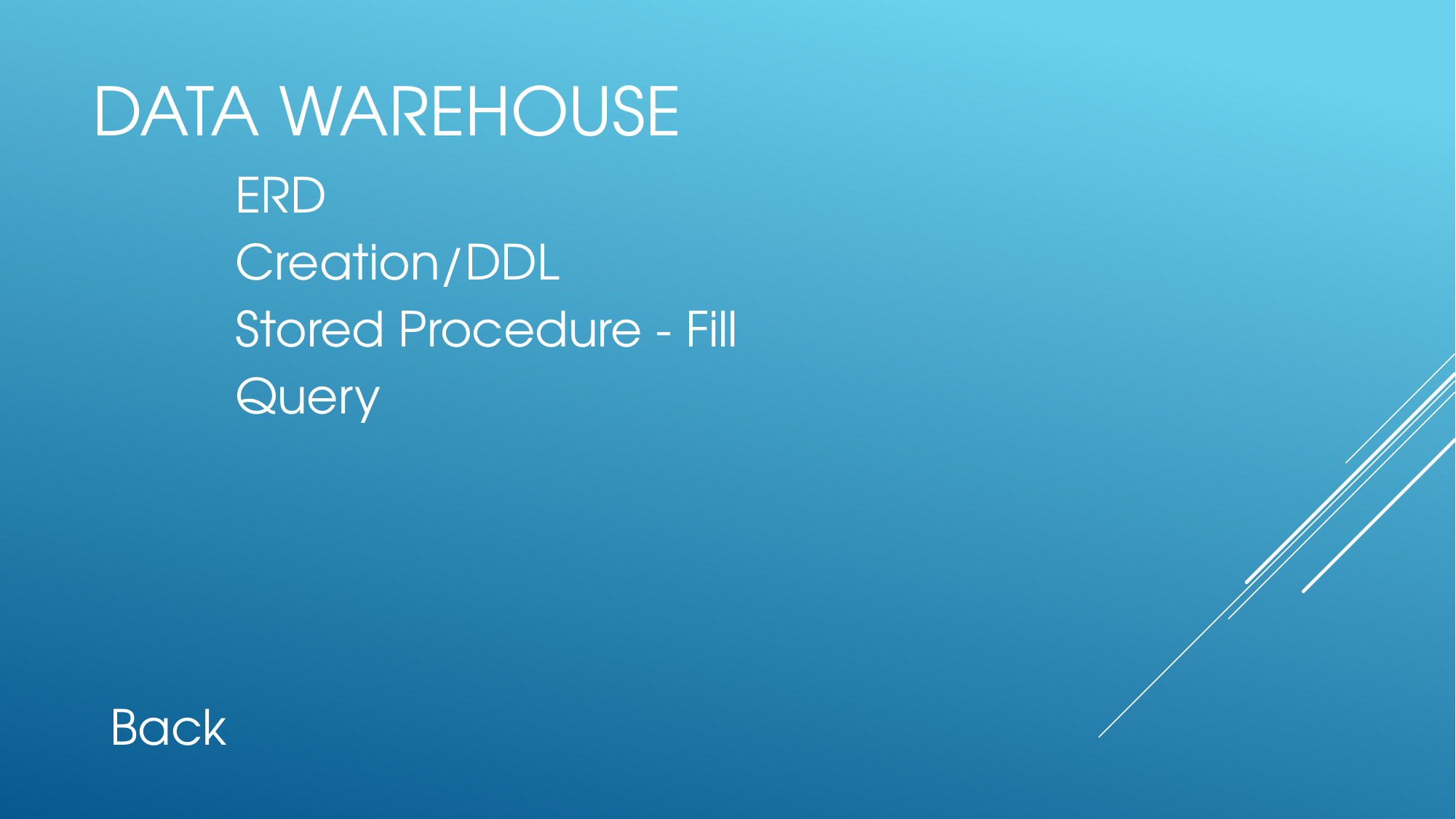

# Data warehouse
ERD
Creation/DDL
Stored Procedure - Fill
Query
Back